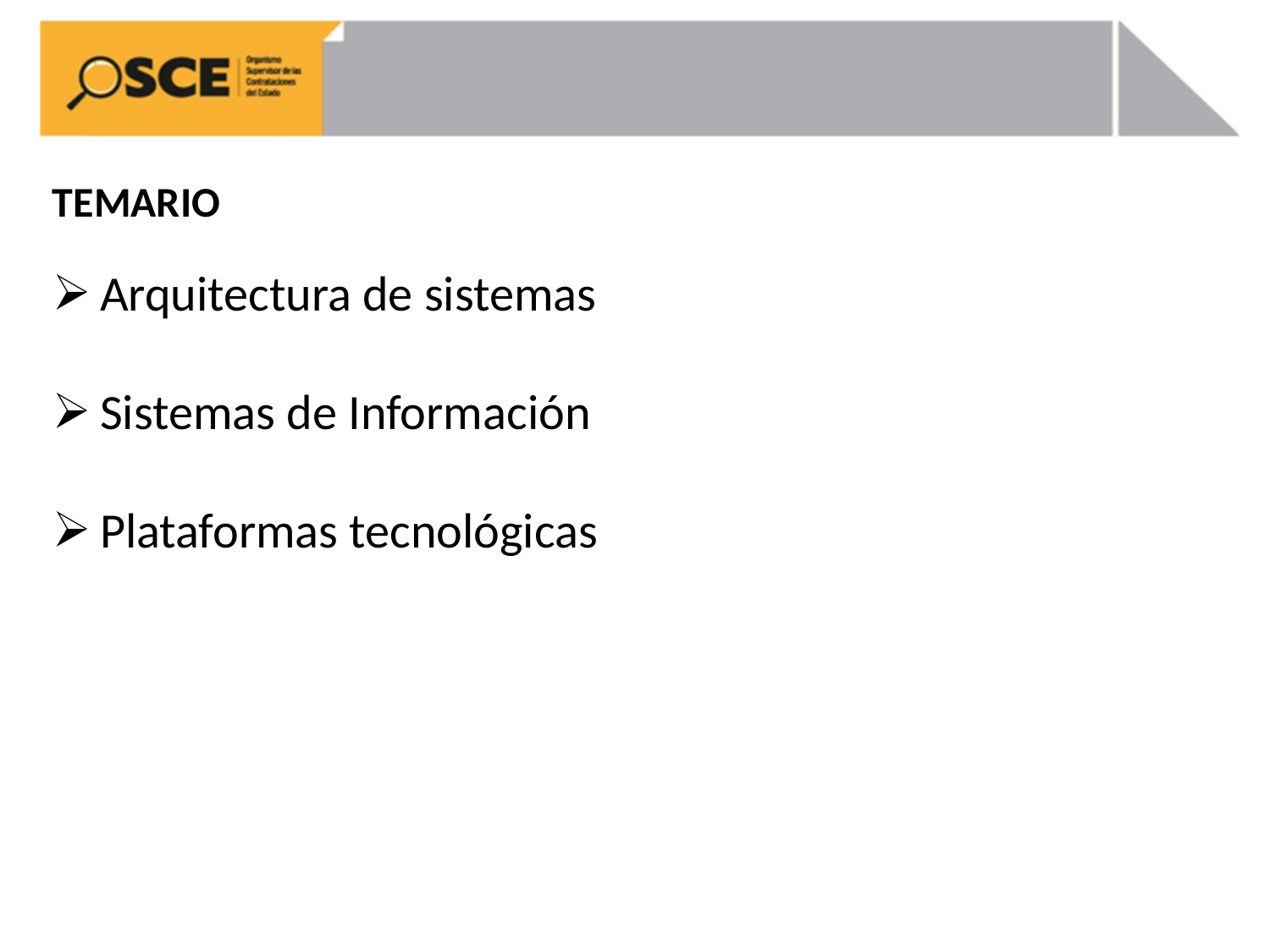

#
TEMARIO
Arquitectura de sistemas

Sistemas de Información

Plataformas tecnológicas